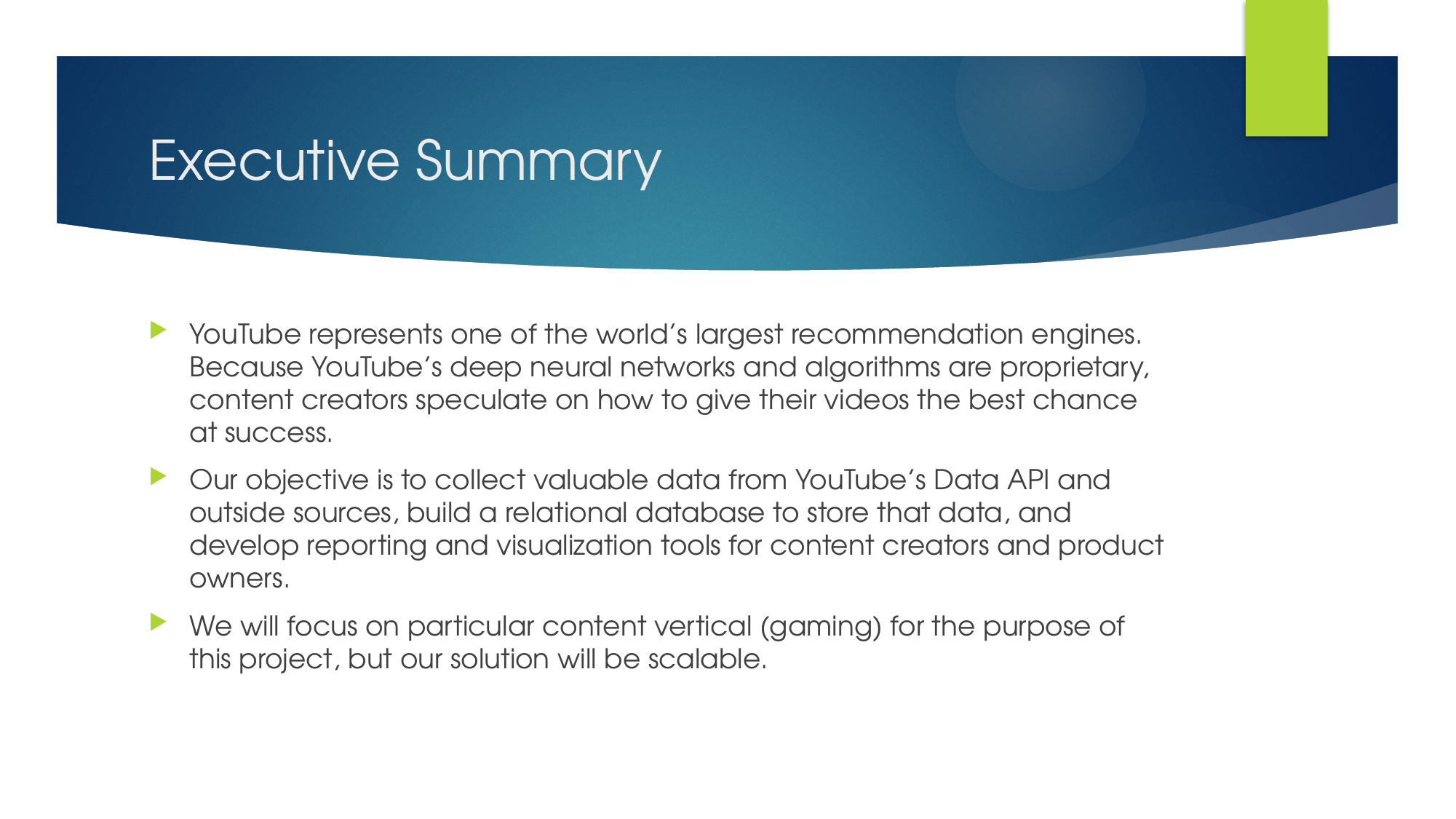

# Executive Summary
YouTube represents one of the world’s largest recommendation engines. Because YouTube’s deep neural networks and algorithms are proprietary, content creators speculate on how to give their videos the best chance at success.
Our objective is to collect valuable data from YouTube’s Data API and outside sources, build a relational database to store that data, and develop reporting and visualization tools for content creators and product owners.
We will focus on particular content vertical (gaming) for the purpose of this project, but our solution will be scalable.